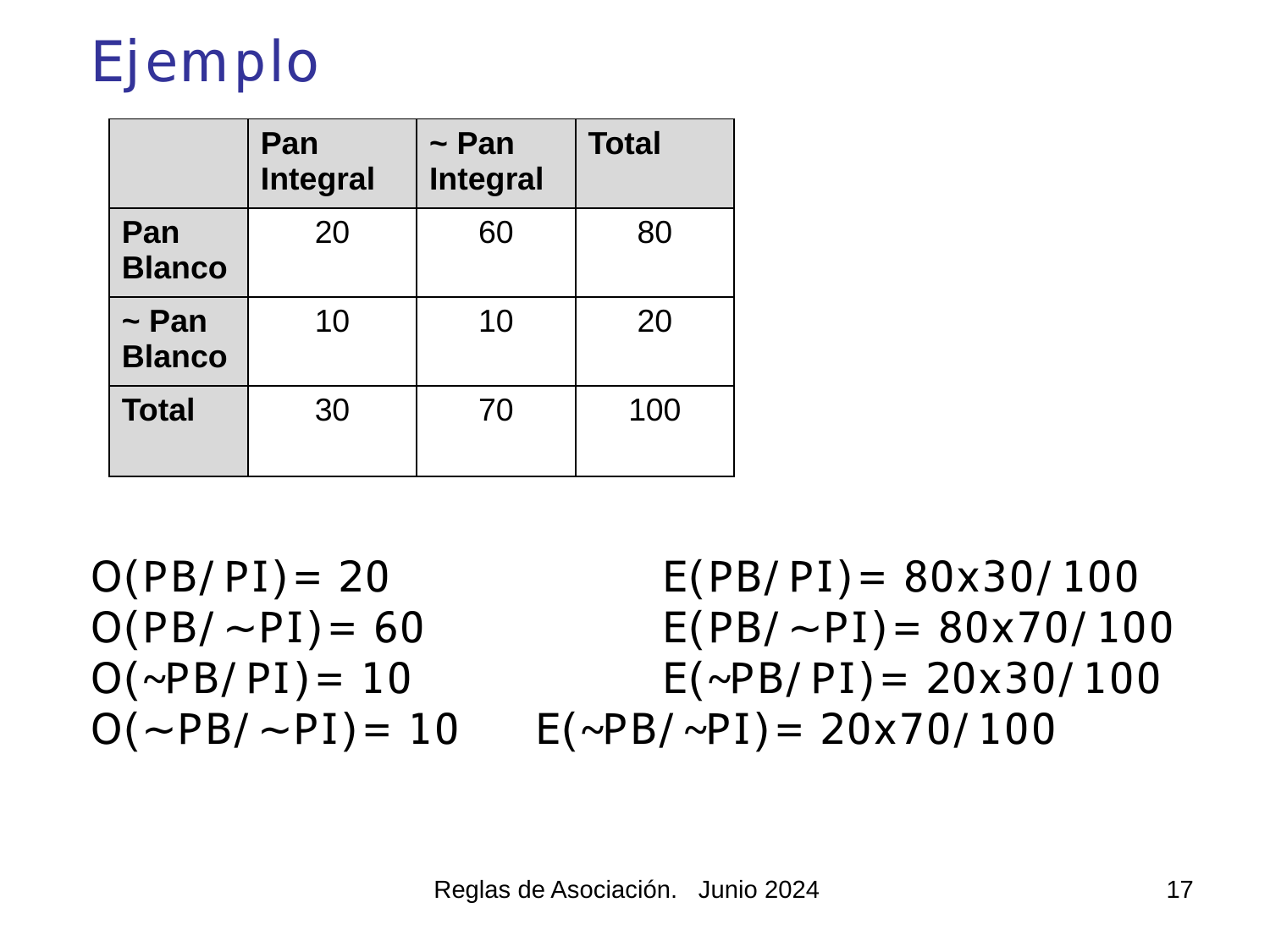

Ejemplo

O(PB/PI)= 20  		E(PB/PI)= 80x30/100
O(PB/~PI)= 60  		E(PB/~PI)= 80x70/100
O(~PB/PI)= 10  		E(~PB/PI)= 20x30/100
O(~PB/~PI)= 10  	E(~PB/~PI)= 20x70/100

|  | Pan Integral | ~ Pan Integral | Total |
| --- | --- | --- | --- |
| Pan Blanco | 20 | 60 | 80 |
| ~ Pan Blanco | 10 | 10 | 20 |
| Total | 30 | 70 | 100 |
Reglas de Asociación.   Junio 2024
17